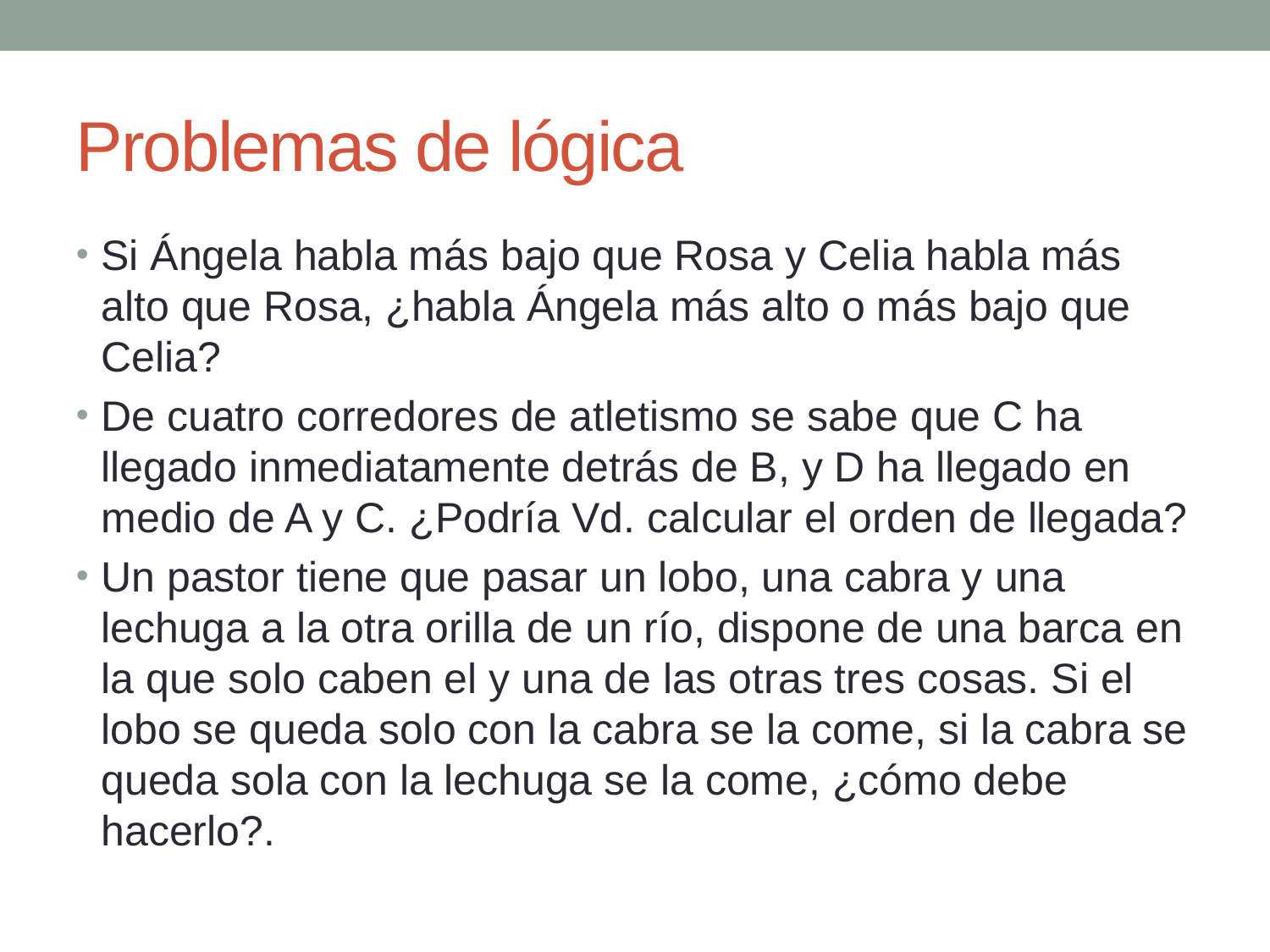

Problemas de lógica
Si Ángela habla más bajo que Rosa y Celia habla más alto que Rosa, ¿habla Ángela más alto o más bajo que Celia?
De cuatro corredores de atletismo se sabe que C ha llegado inmediatamente detrás de B, y D ha llegado en medio de A y C. ¿Podría Vd. calcular el orden de llegada?
Un pastor tiene que pasar un lobo, una cabra y una lechuga a la otra orilla de un río, dispone de una barca en la que solo caben el y una de las otras tres cosas. Si el lobo se queda solo con la cabra se la come, si la cabra se queda sola con la lechuga se la come, ¿cómo debe hacerlo?.